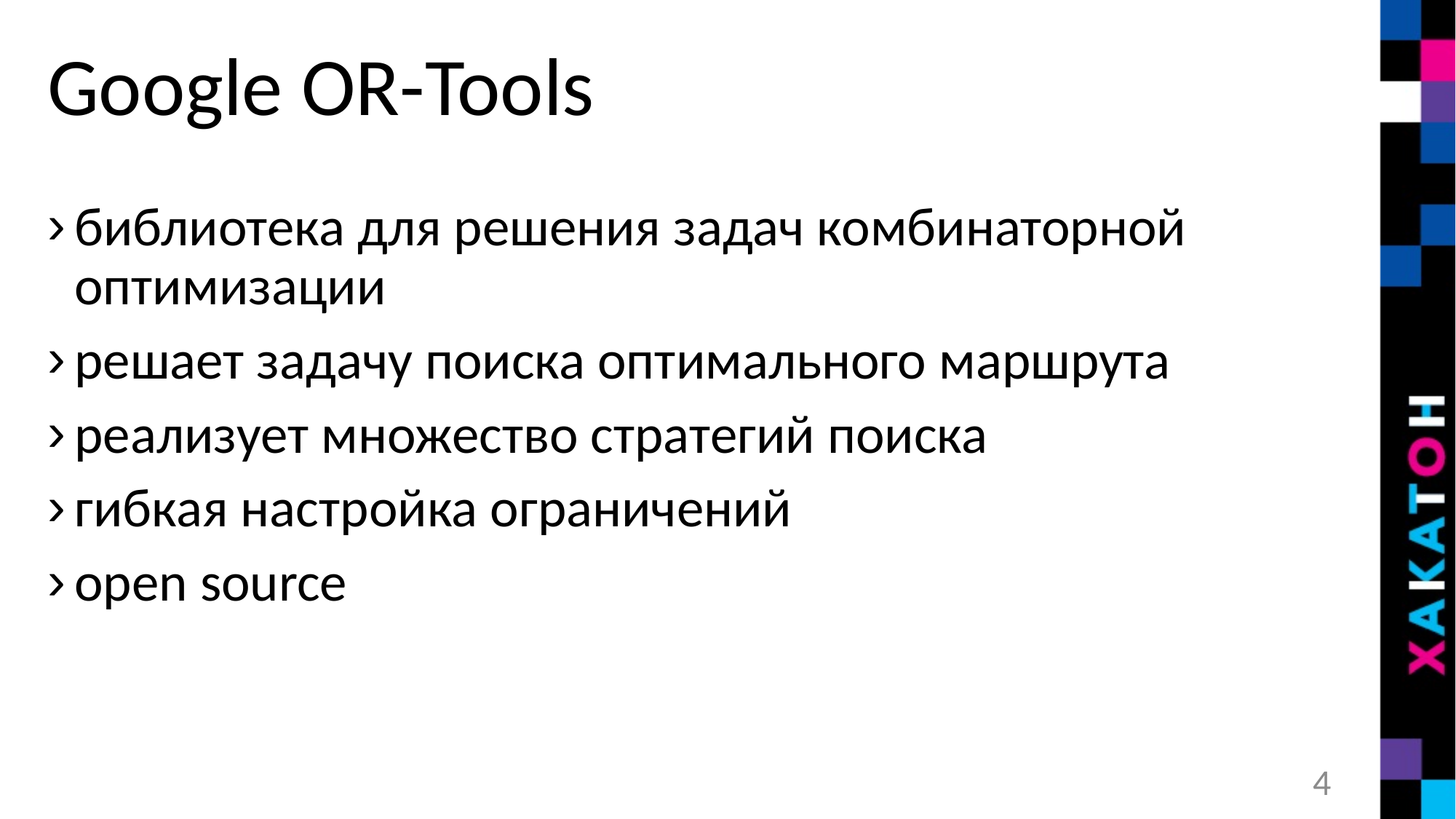

# Google OR-Tools
библиотека для решения задач комбинаторной оптимизации
решает задачу поиска оптимального маршрута
реализует множество стратегий поиска
гибкая настройка ограничений
open source

4